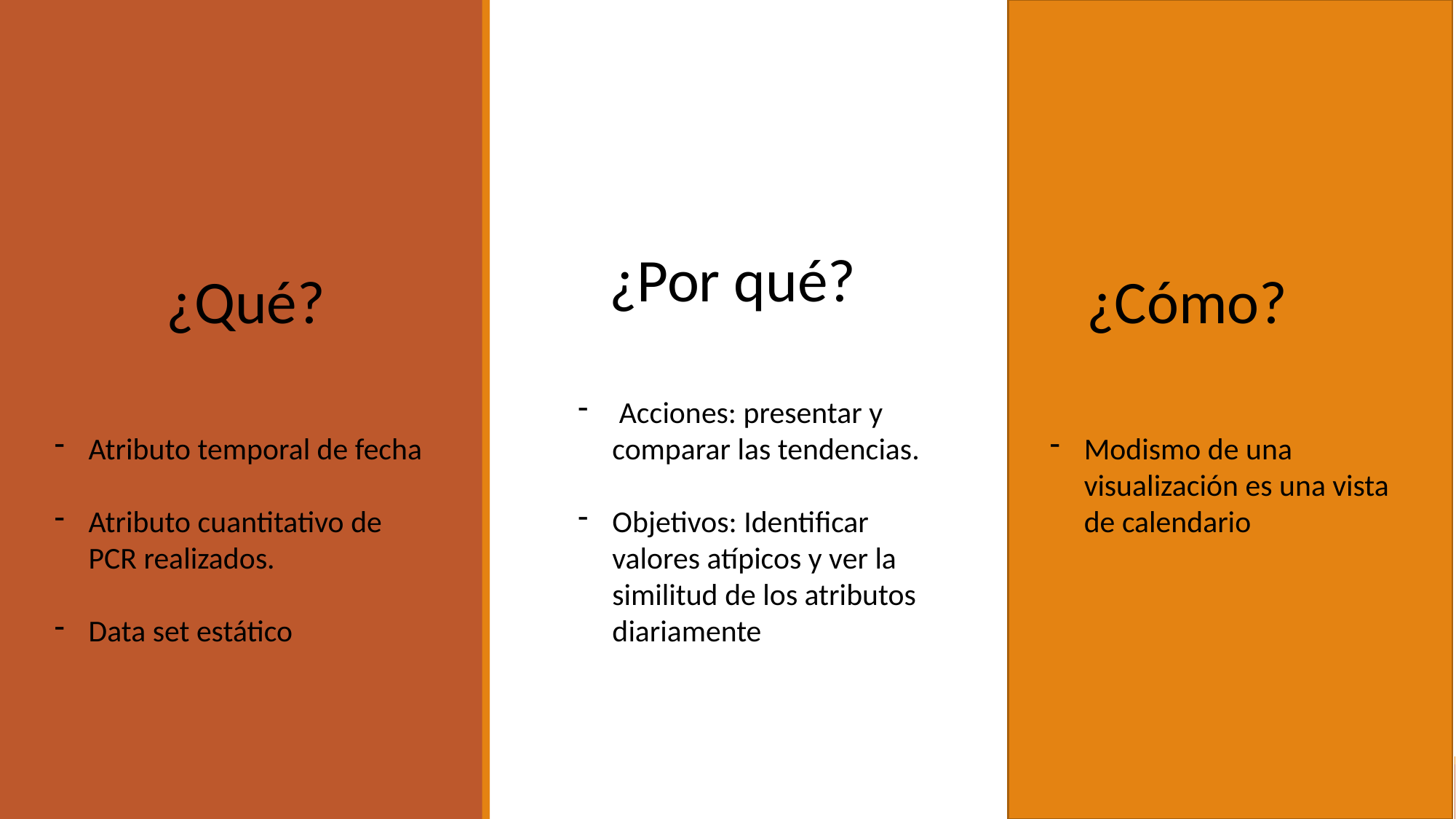

¿Por qué?
¿Qué?
¿Cómo?
 Acciones: presentar y comparar las tendencias.

Objetivos: Identificar valores atípicos y ver la similitud de los atributos diariamente
Atributo temporal de fecha

Atributo cuantitativo de PCR realizados.

Data set estático
Modismo de una visualización es una vista de calendario